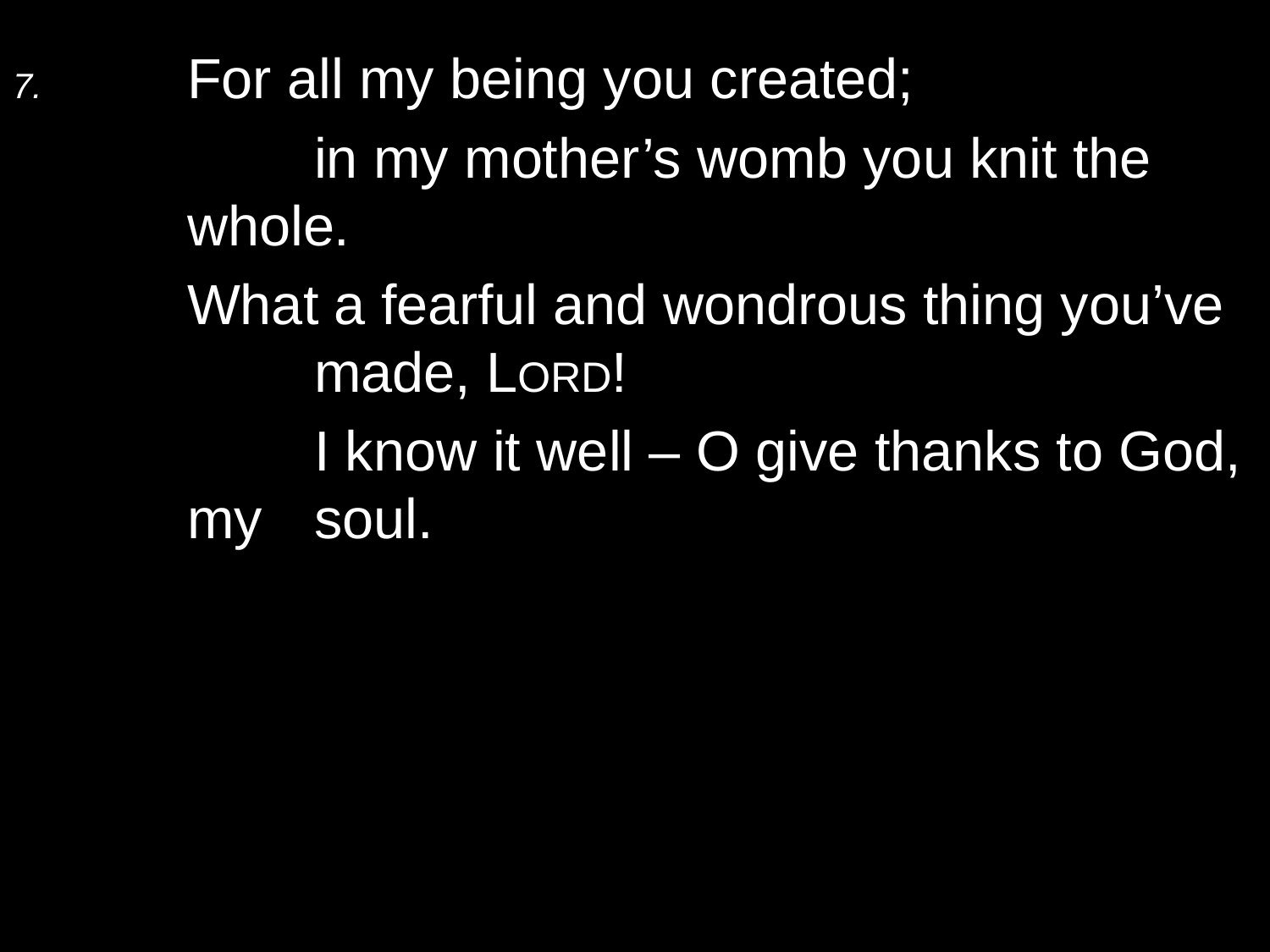

7.	For all my being you created;
		in my mother’s womb you knit the whole.
	What a fearful and wondrous thing you’ve 	made, Lord!
		I know it well – O give thanks to God, my 	soul.